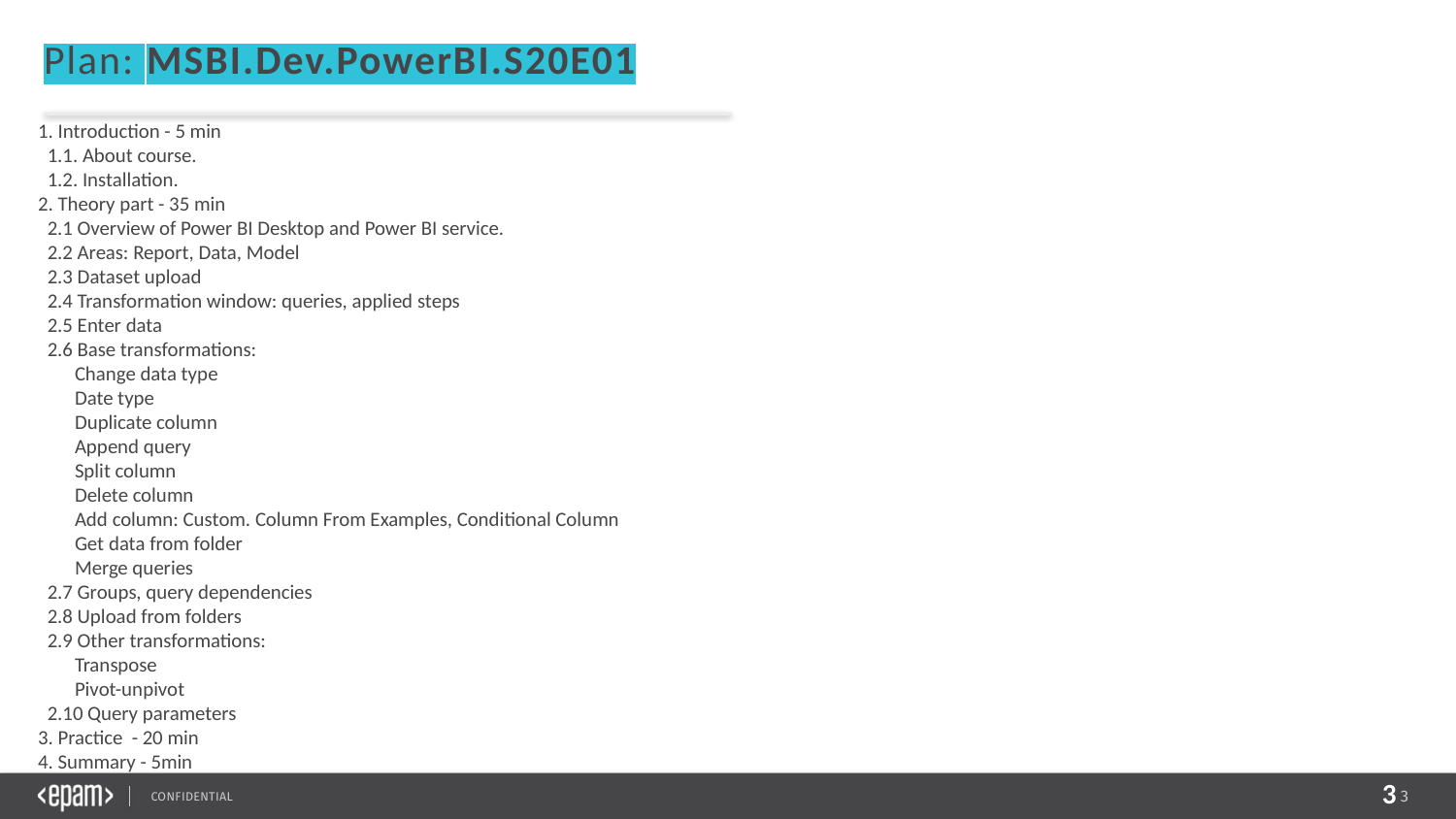

Plan: MSBI.Dev.PowerBI.S20E01
1. Introduction - 5 min
  1.1. About course.
  1.2. Installation.
2. Theory part - 35 min
  2.1 Overview of Power BI Desktop and Power BI service.
  2.2 Areas: Report, Data, Model
  2.3 Dataset upload
  2.4 Transformation window: queries, applied steps
  2.5 Enter data
  2.6 Base transformations:
        Change data type
        Date type
        Duplicate column
        Append query
        Split column
        Delete column
        Add column: Custom. Column From Examples, Conditional Column
        Get data from folder
        Merge queries
  2.7 Groups, query dependencies
  2.8 Upload from folders
  2.9 Other transformations:
        Transpose
        Pivot-unpivot
  2.10 Query parameters
3. Practice  - 20 min
4. Summary - 5min

3